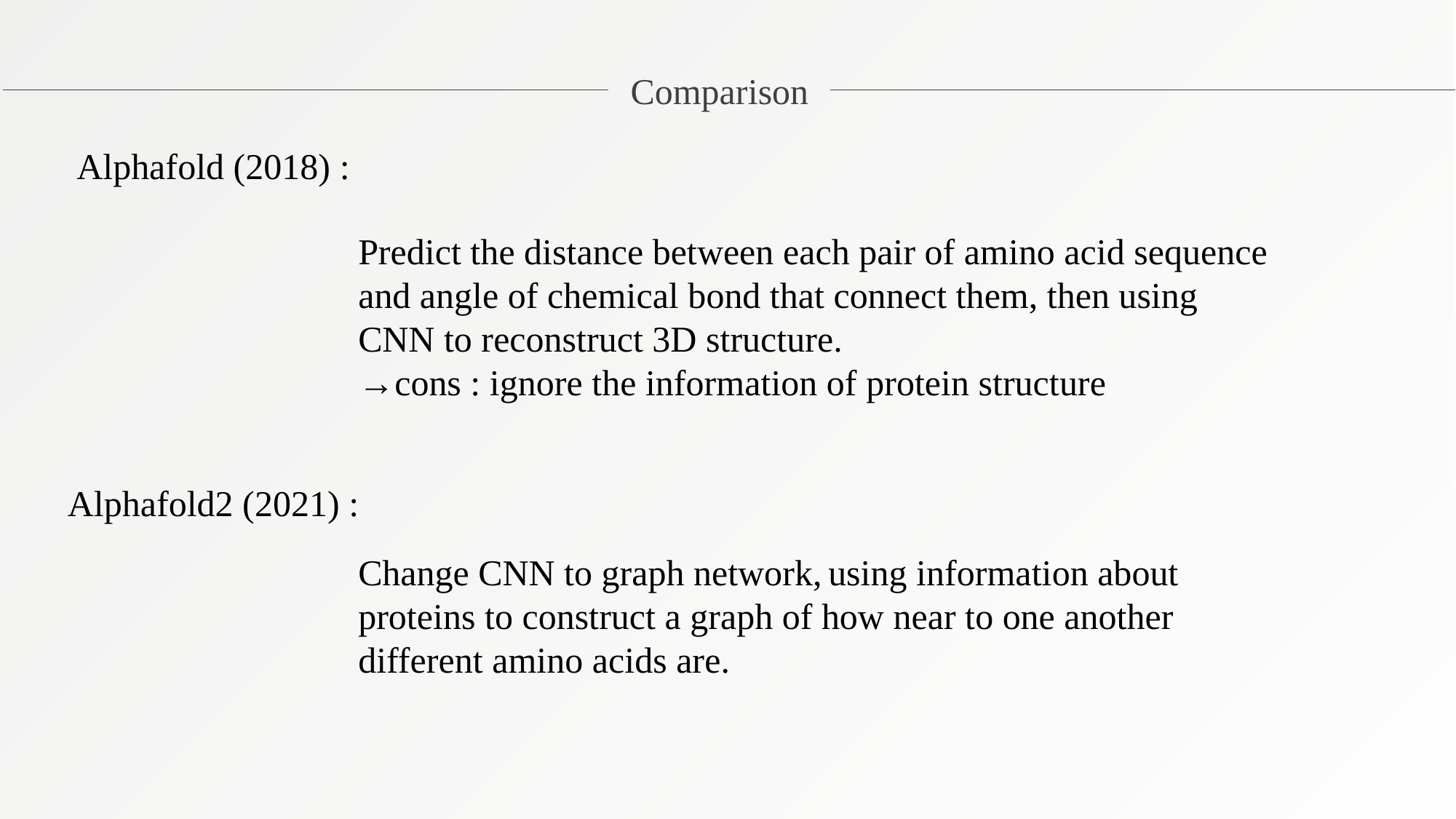

Comparison
Alphafold (2018) :
Predict the distance between each pair of amino acid sequence and angle of chemical bond that connect them, then using CNN to reconstruct 3D structure.
→cons : ignore the information of protein structure
Alphafold2 (2021) :
Change CNN to graph network, using information about proteins to construct a graph of how near to one another different amino acids are.